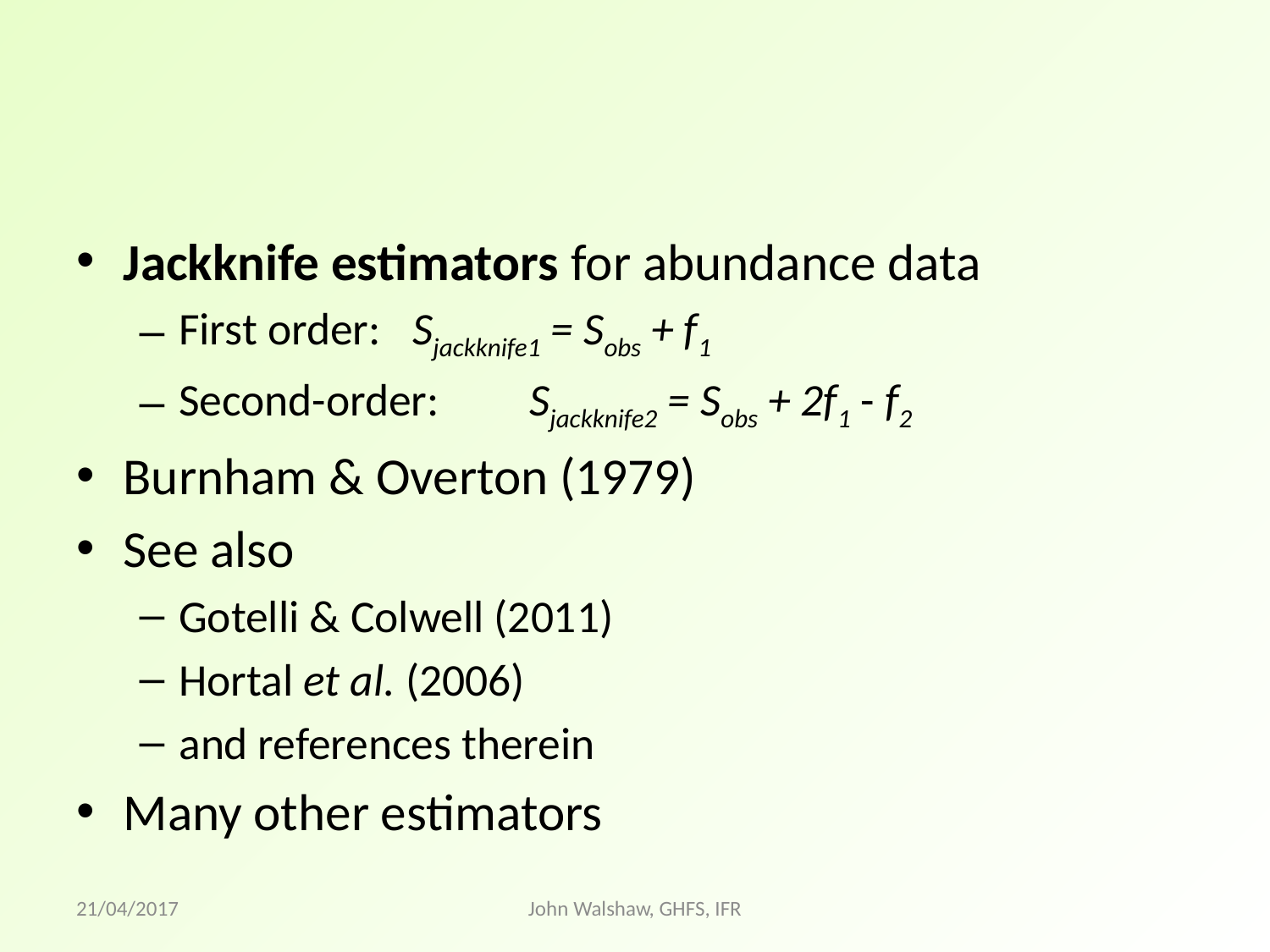

#
Jackknife estimators for abundance data
First order:		Sjackknife1 = Sobs + f1
Second-order:		Sjackknife2 = Sobs + 2f1 - f2
Burnham & Overton (1979)
See also
Gotelli & Colwell (2011)
Hortal et al. (2006)
and references therein
Many other estimators

21/04/2017
John Walshaw, GHFS, IFR